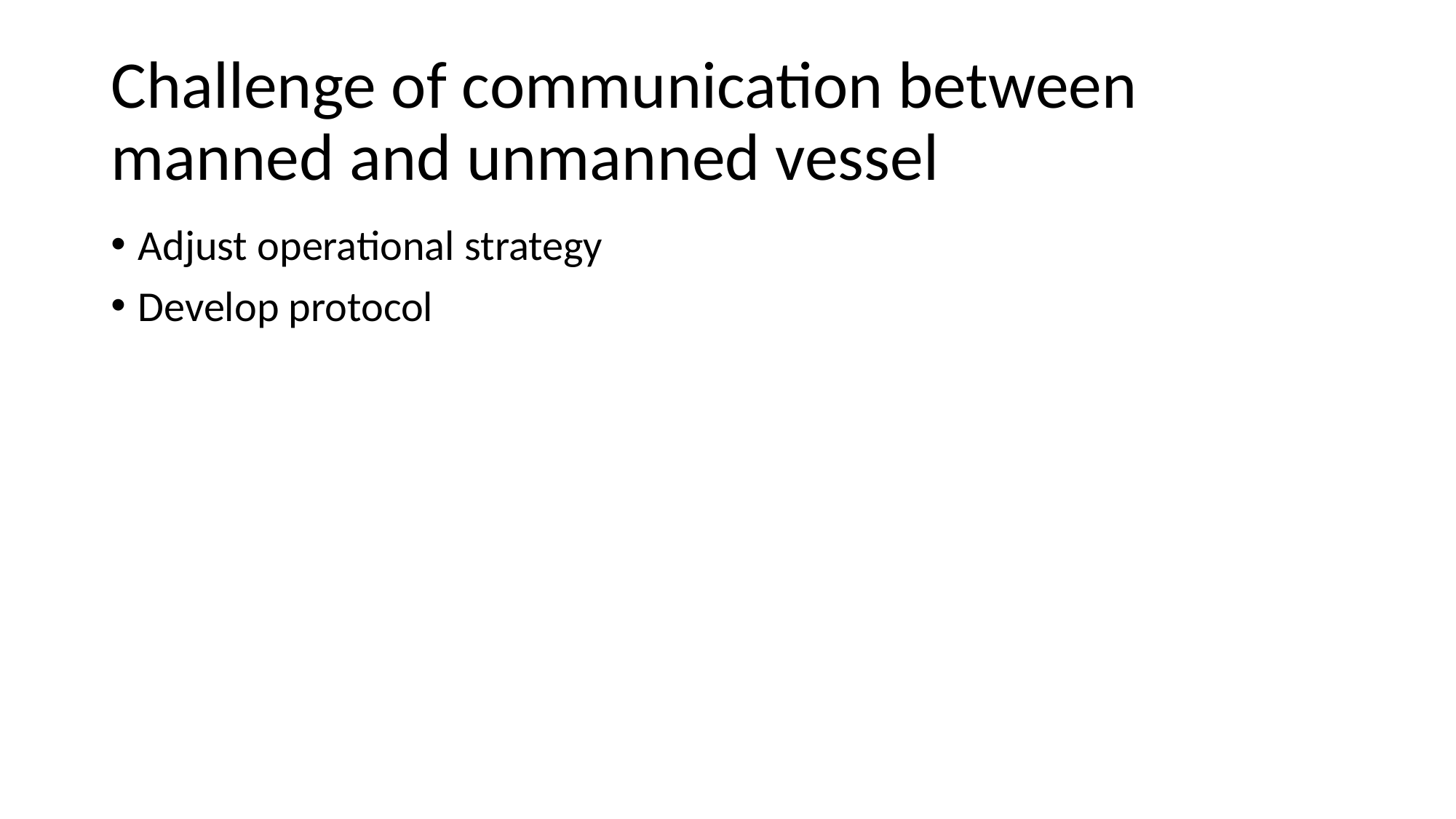

# Challenge of communication between manned and unmanned vessel
Adjust operational strategy
Develop protocol